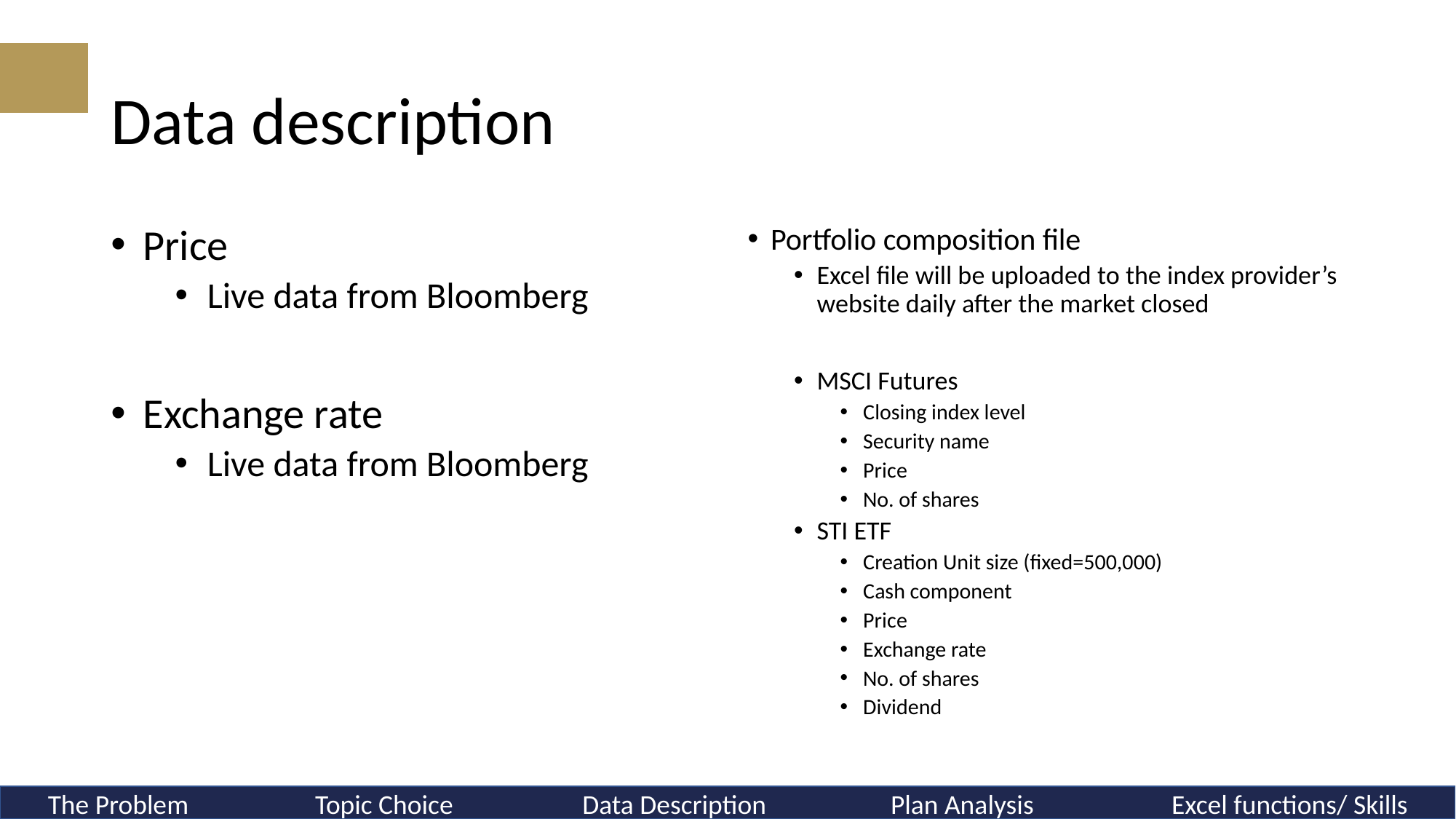

# Data description
Price
Live data from Bloomberg

Exchange rate
Live data from Bloomberg

Portfolio composition file
Excel file will be uploaded to the index provider’s website daily after the market closed

MSCI Futures
Closing index level
Security name
Price
No. of shares
STI ETF
Creation Unit size (fixed=500,000)
Cash component
Price
Exchange rate
No. of shares
Dividend